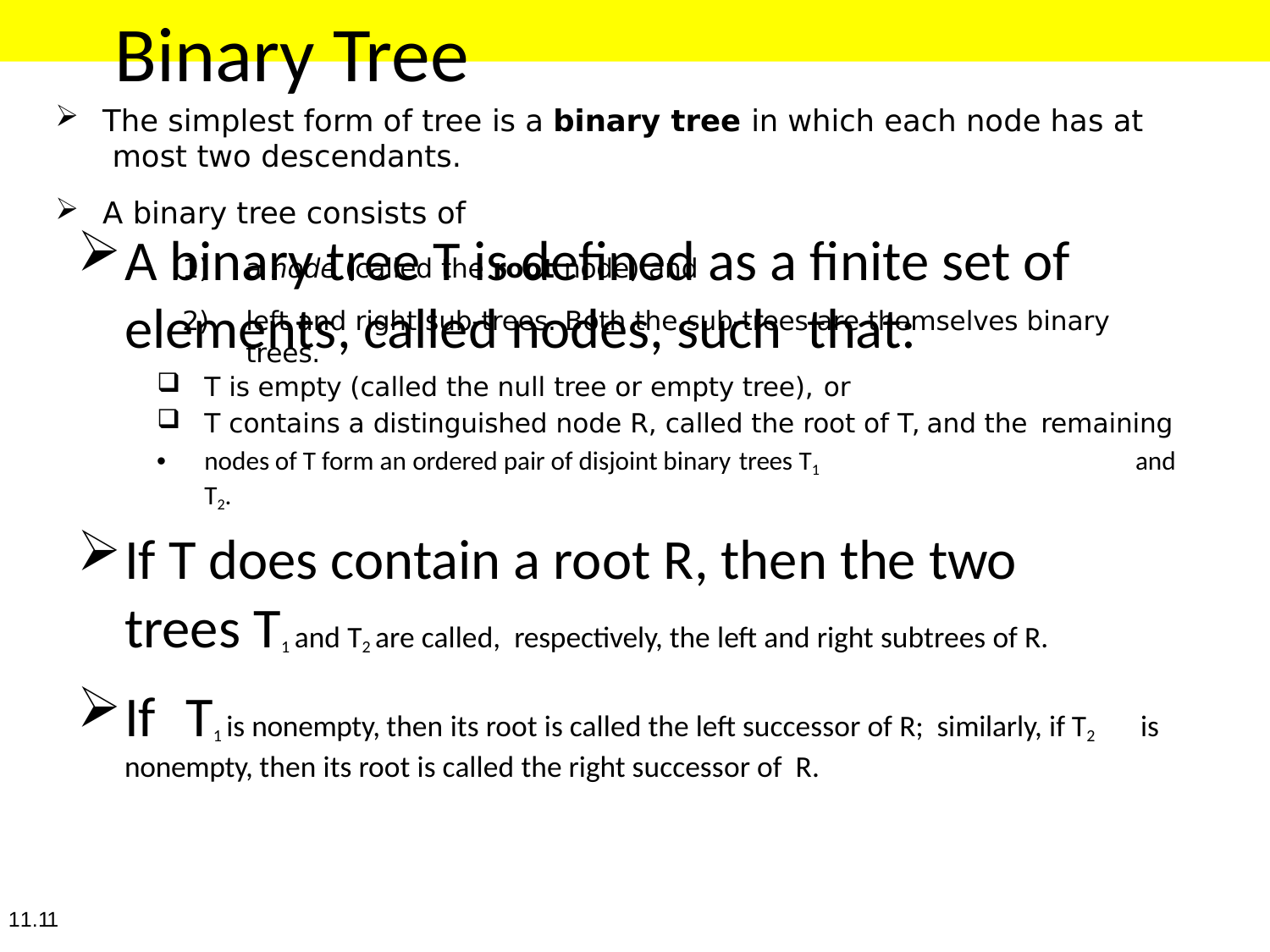

# Binary Tree
The simplest form of tree is a binary tree in which each node has at  most two descendants.
A binary tree consists of
a node (called the root node) and
left and right sub-trees. Both the sub-trees are themselves binary trees.
A binary tree T is defined as a finite set of elements, called nodes, such  that:
T is empty (called the null tree or empty tree), or
T contains a distinguished node R, called the root of T, and the remaining
nodes of T form an ordered pair of disjoint binary trees T1	and T2.
If T does contain a root R, then the two trees T1 and T2 are called,  respectively, the left and right subtrees of R.
If	T1 is nonempty, then its root is called the left successor of R;  similarly, if T2	is nonempty, then its root is called the right successor of  R.
11.11